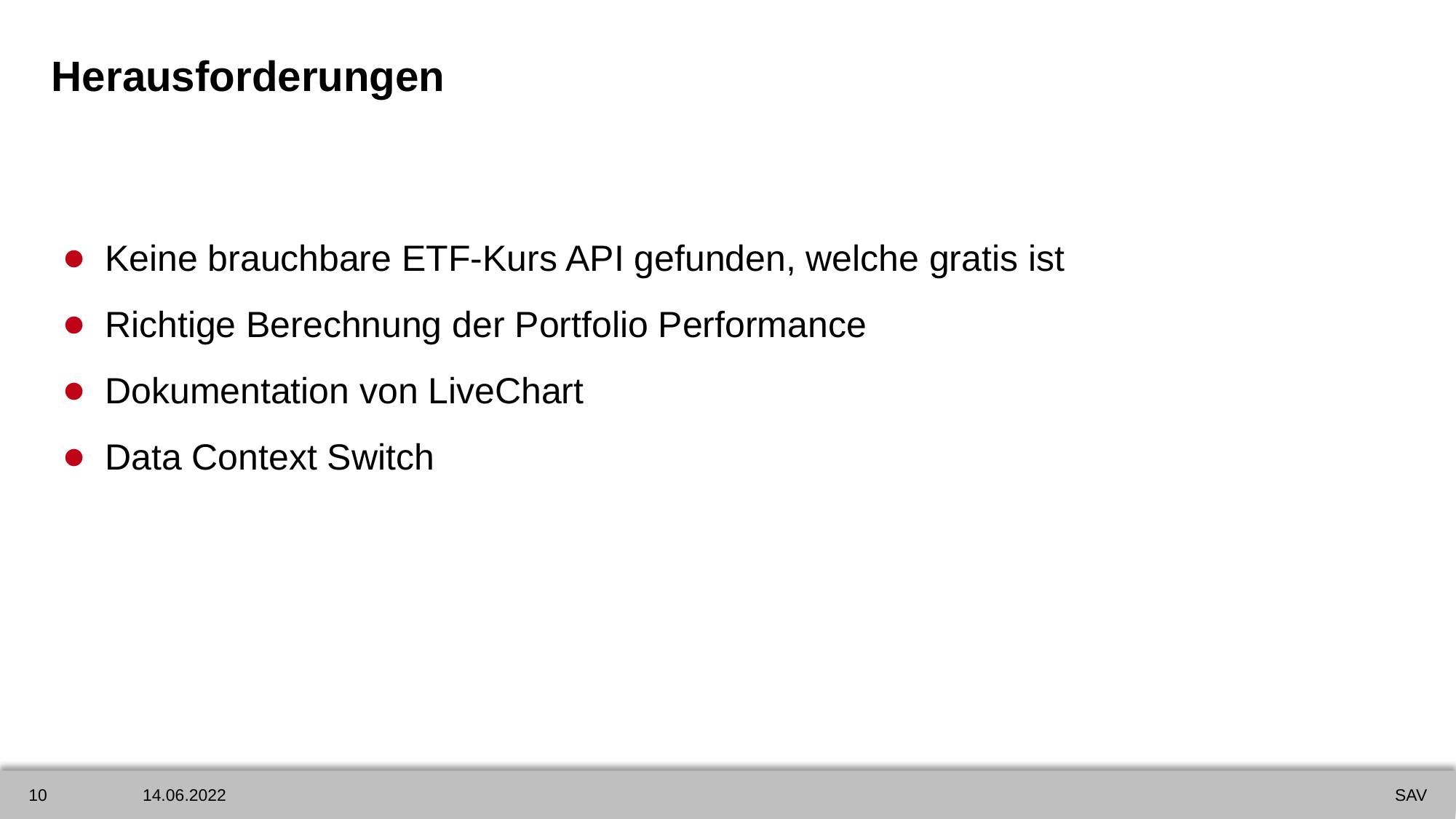

# Herausforderungen

Keine brauchbare ETF-Kurs API gefunden, welche gratis ist
Richtige Berechnung der Portfolio Performance
Dokumentation von LiveChart
Data Context Switch

SAV
10
14.06.2022